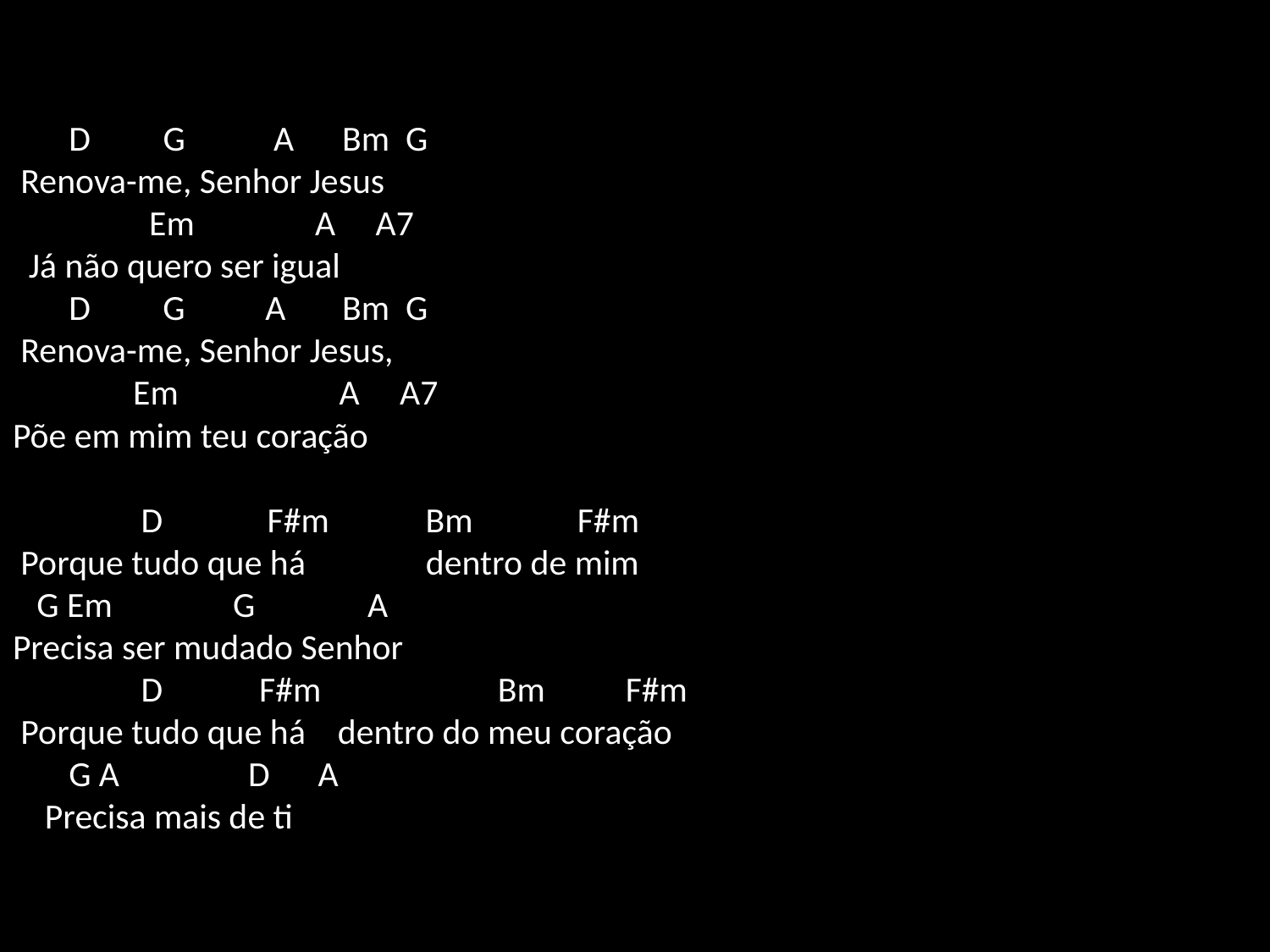

# D         G           A      Bm  G Renova-me, Senhor Jesus Em               A     A7 Já não quero ser igual D         G          A       Bm  G Renova-me, Senhor Jesus, Em                    A     A7 Põe em mim teu coração D             F#m            Bm             F#m Porque tudo que há	    dentro de mim G Em               G              A Precisa ser mudado Senhor D            F#m                      Bm          F#m Porque tudo que há    dentro do meu coração G A                D      A Precisa mais de ti